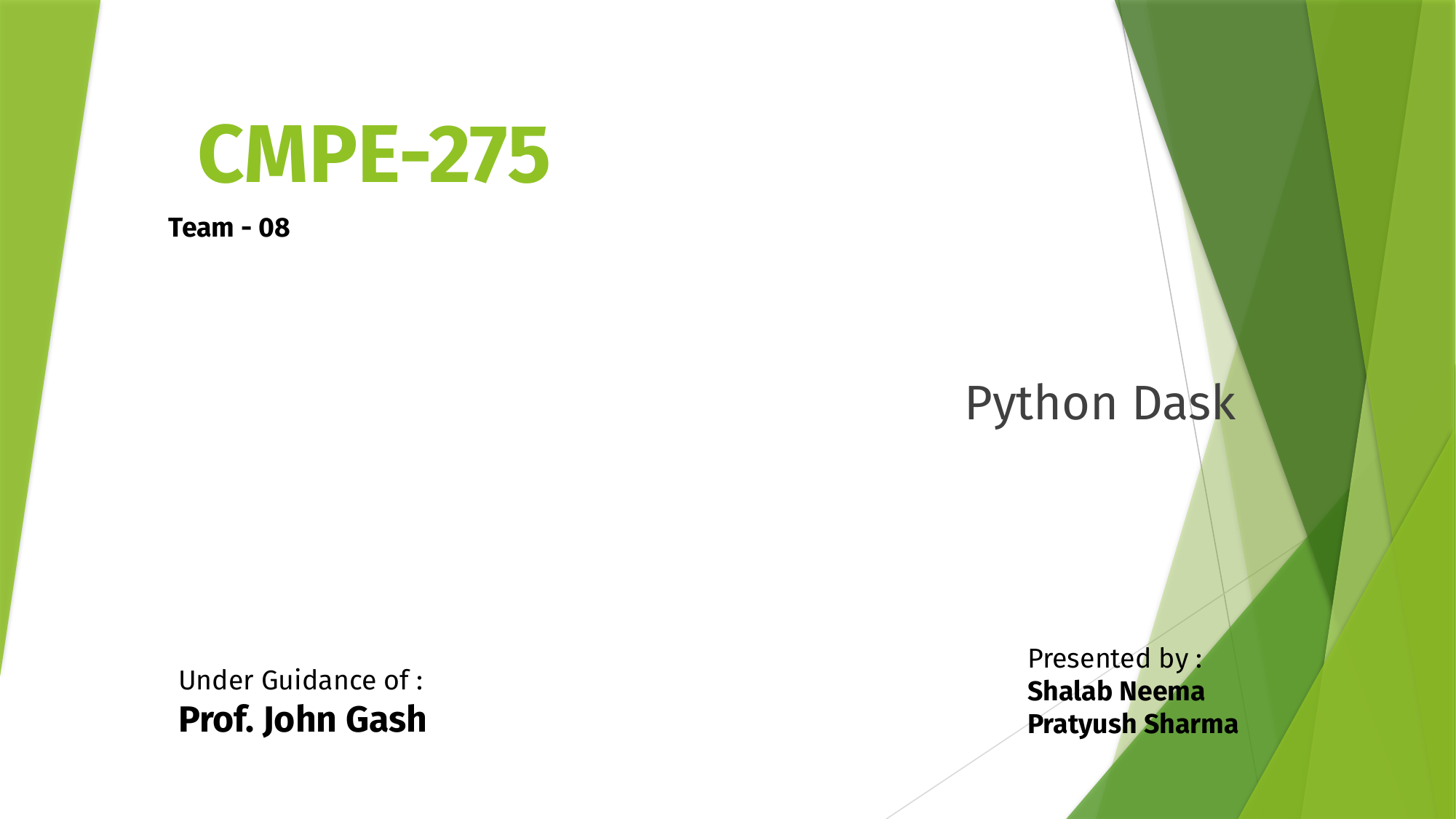

# CMPE-275
Team - 08
Python Dask
Presented by :
Shalab Neema
Pratyush Sharma
Under Guidance of :
Prof. John Gash